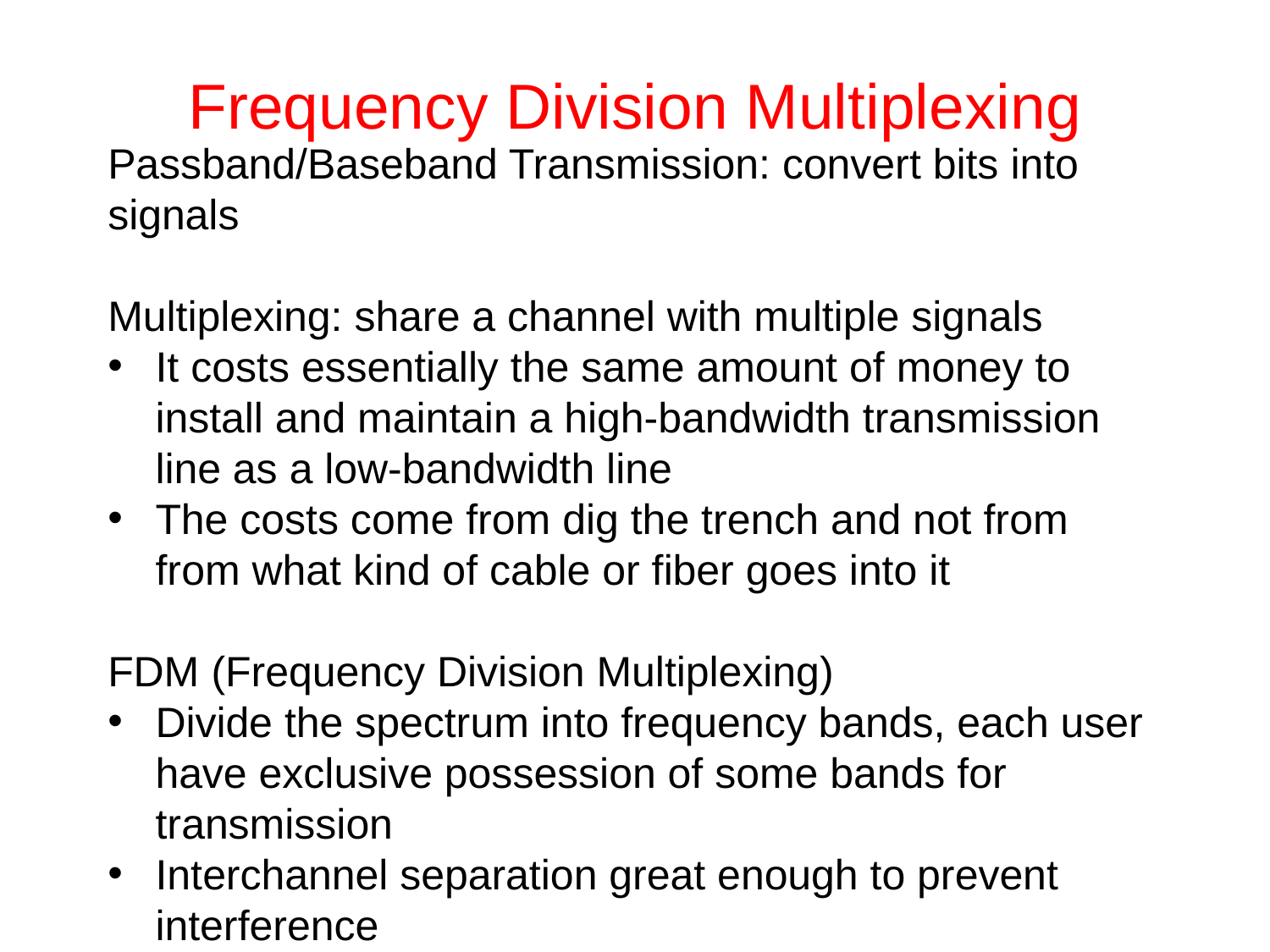

# Frequency Division Multiplexing
Passband/Baseband Transmission: convert bits into signals

Multiplexing: share a channel with multiple signals
It costs essentially the same amount of money to install and maintain a high-bandwidth transmission line as a low-bandwidth line
The costs come from dig the trench and not from from what kind of cable or fiber goes into it

FDM (Frequency Division Multiplexing)
Divide the spectrum into frequency bands, each user have exclusive possession of some bands for transmission
Interchannel separation great enough to prevent interference